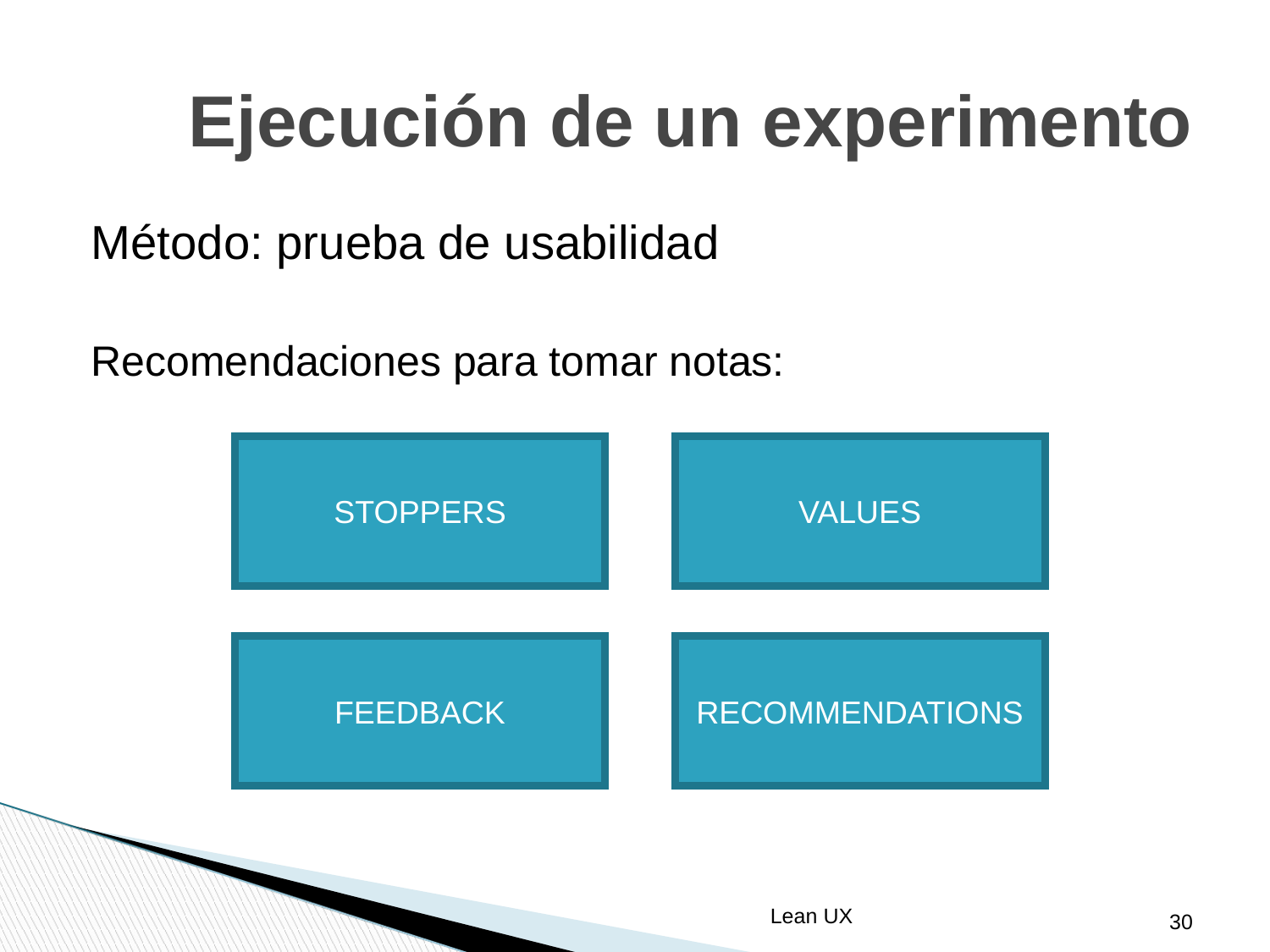

Ejecución de un experimento
Método: prueba de usabilidad

Recomendaciones para tomar notas:

STOPPERS
VALUES
FEEDBACK
RECOMMENDATIONS
30
Lean UX